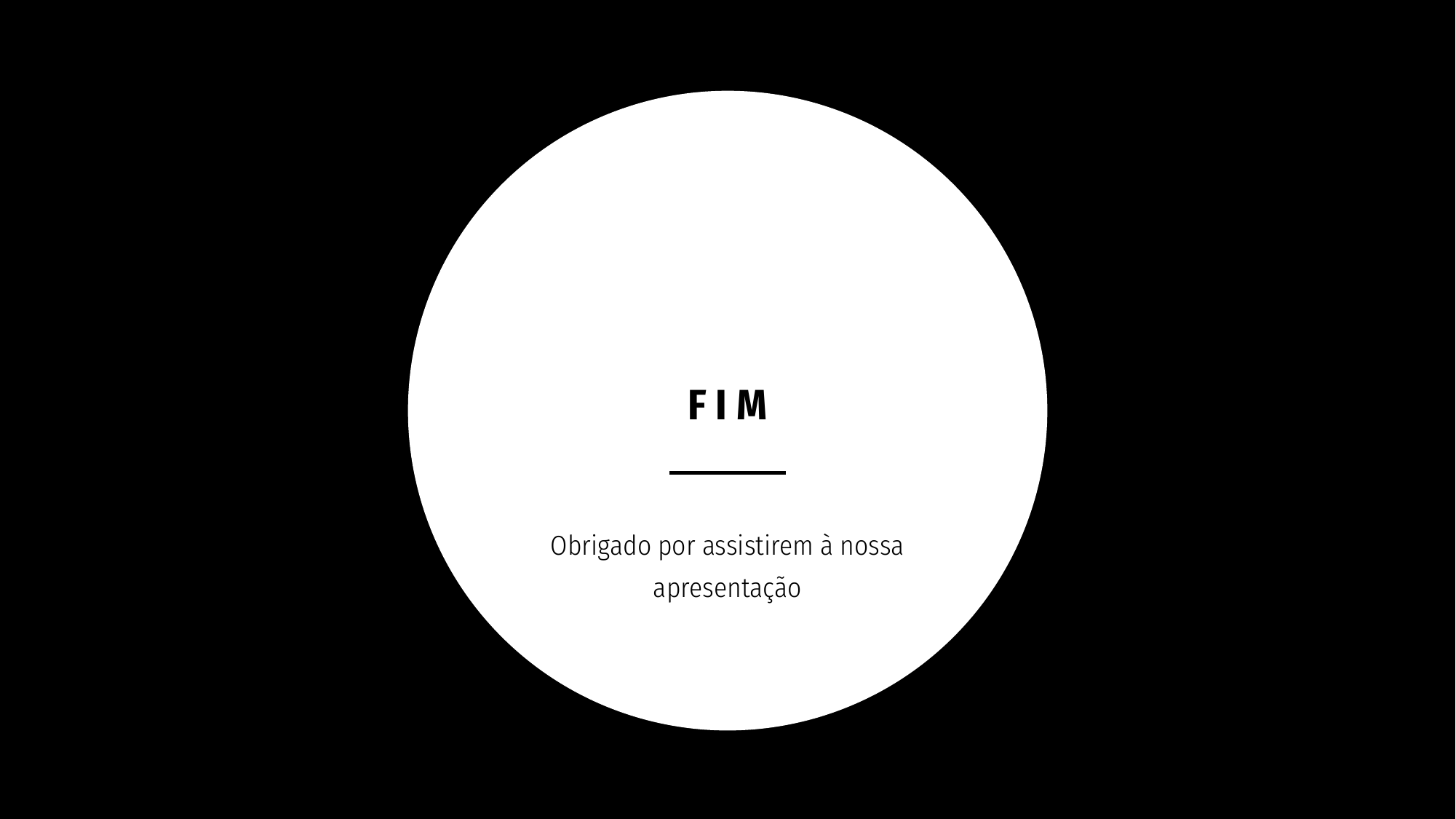

# Fim
Obrigado por assistirem à nossa apresentação